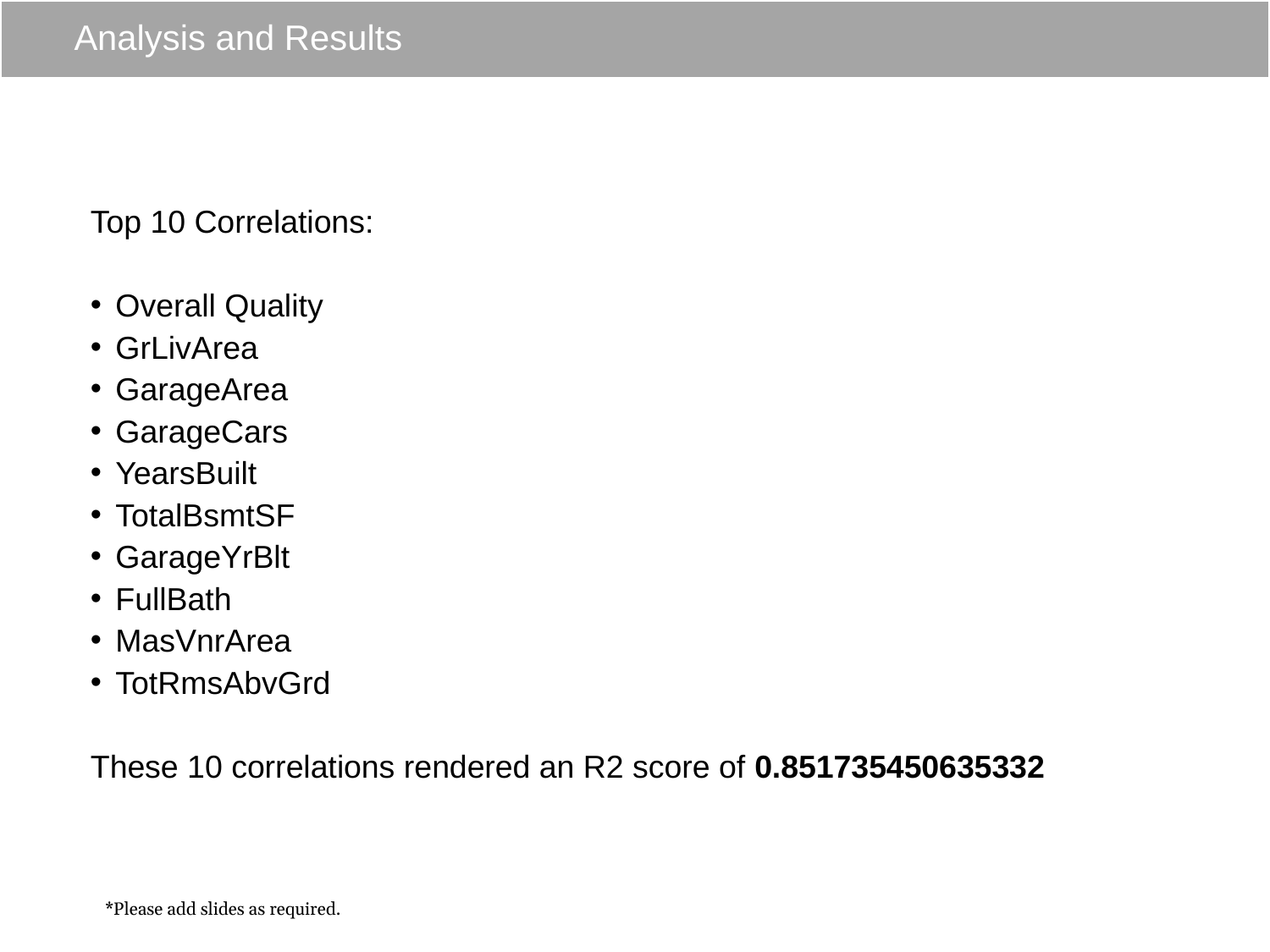

# Analysis and Results
Top 10 Correlations:

Overall Quality
GrLivArea
GarageArea
GarageCars
YearsBuilt
TotalBsmtSF
GarageYrBlt
FullBath
MasVnrArea
TotRmsAbvGrd

These 10 correlations rendered an R2 score of 0.851735450635332
14
*Please add slides as required.